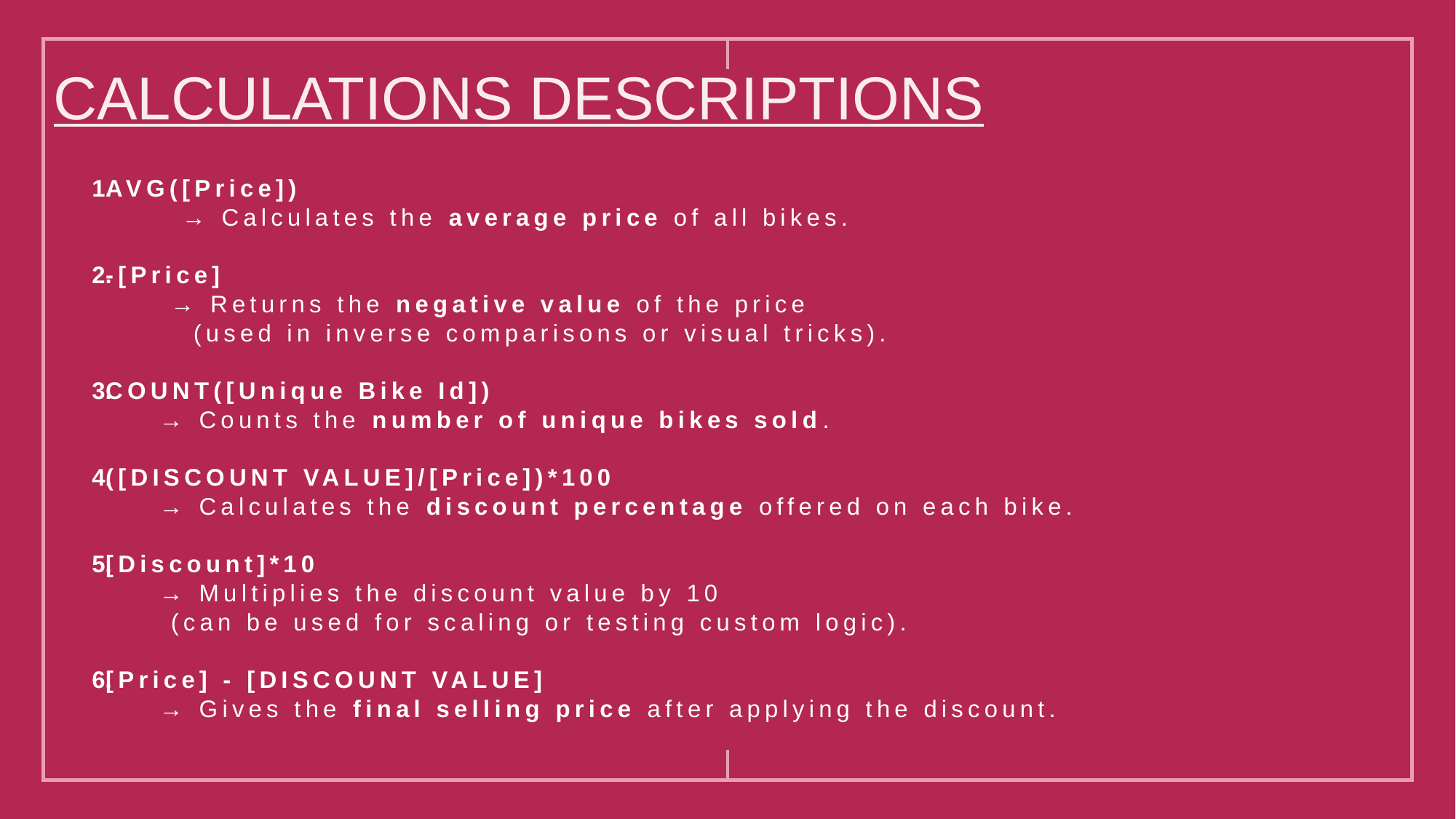

# CALCULATIONS DESCRIPTIONS

AVG([Price])
        → Calculates the average price of all bikes.

-[Price]
       → Returns the negative value of the price
         (used in inverse comparisons or visual tricks).

COUNT([Unique Bike Id])
      → Counts the number of unique bikes sold.

([DISCOUNT VALUE]/[Price])*100
      → Calculates the discount percentage offered on each bike.

[Discount]*10
      → Multiplies the discount value by 10
       (can be used for scaling or testing custom logic).

[Price] - [DISCOUNT VALUE]
      → Gives the final selling price after applying the discount.